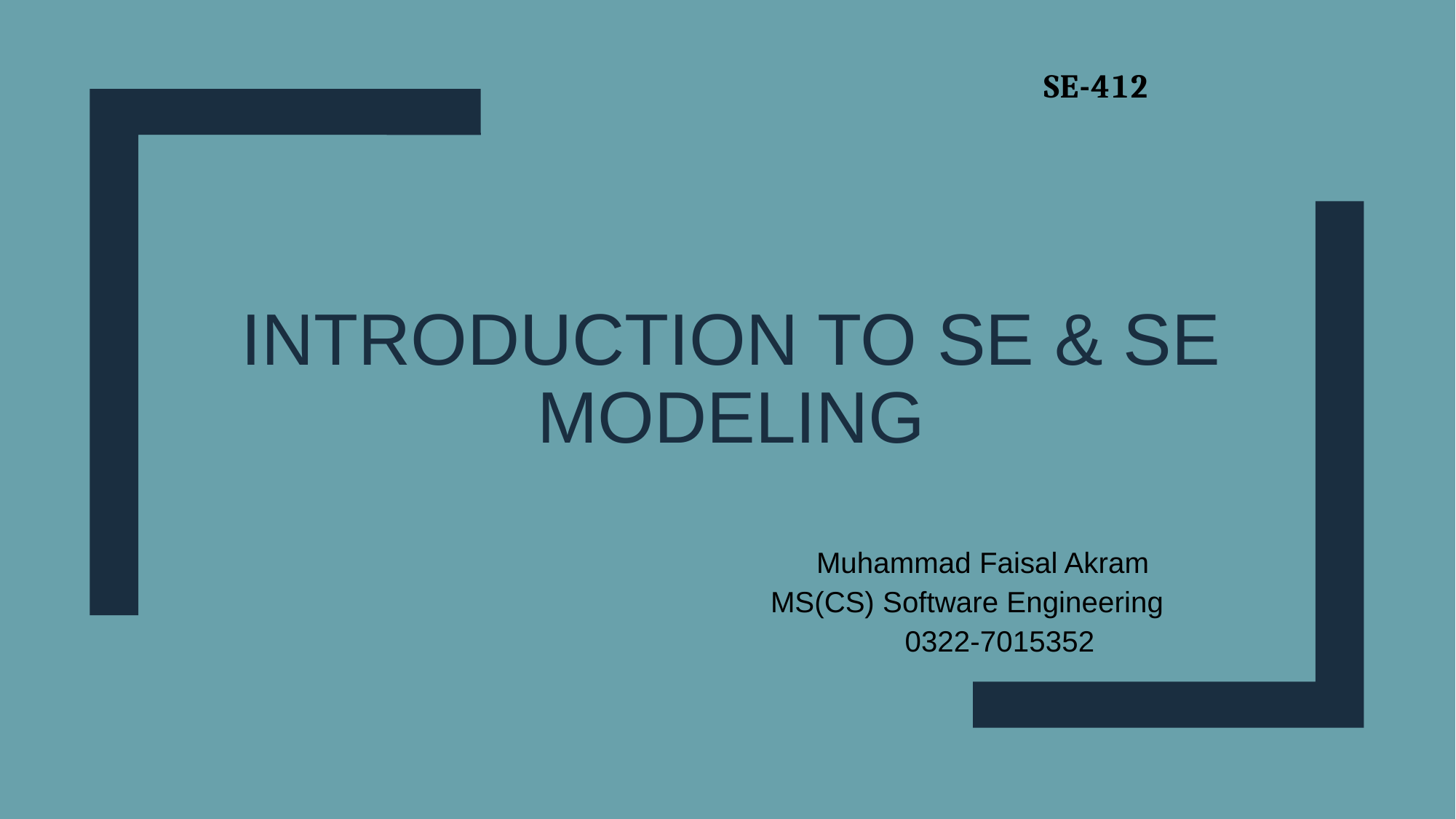

SE-412
# Introduction To Se & Se Modeling
Muhammad Faisal Akram
MS(CS) Software Engineering
0322-7015352